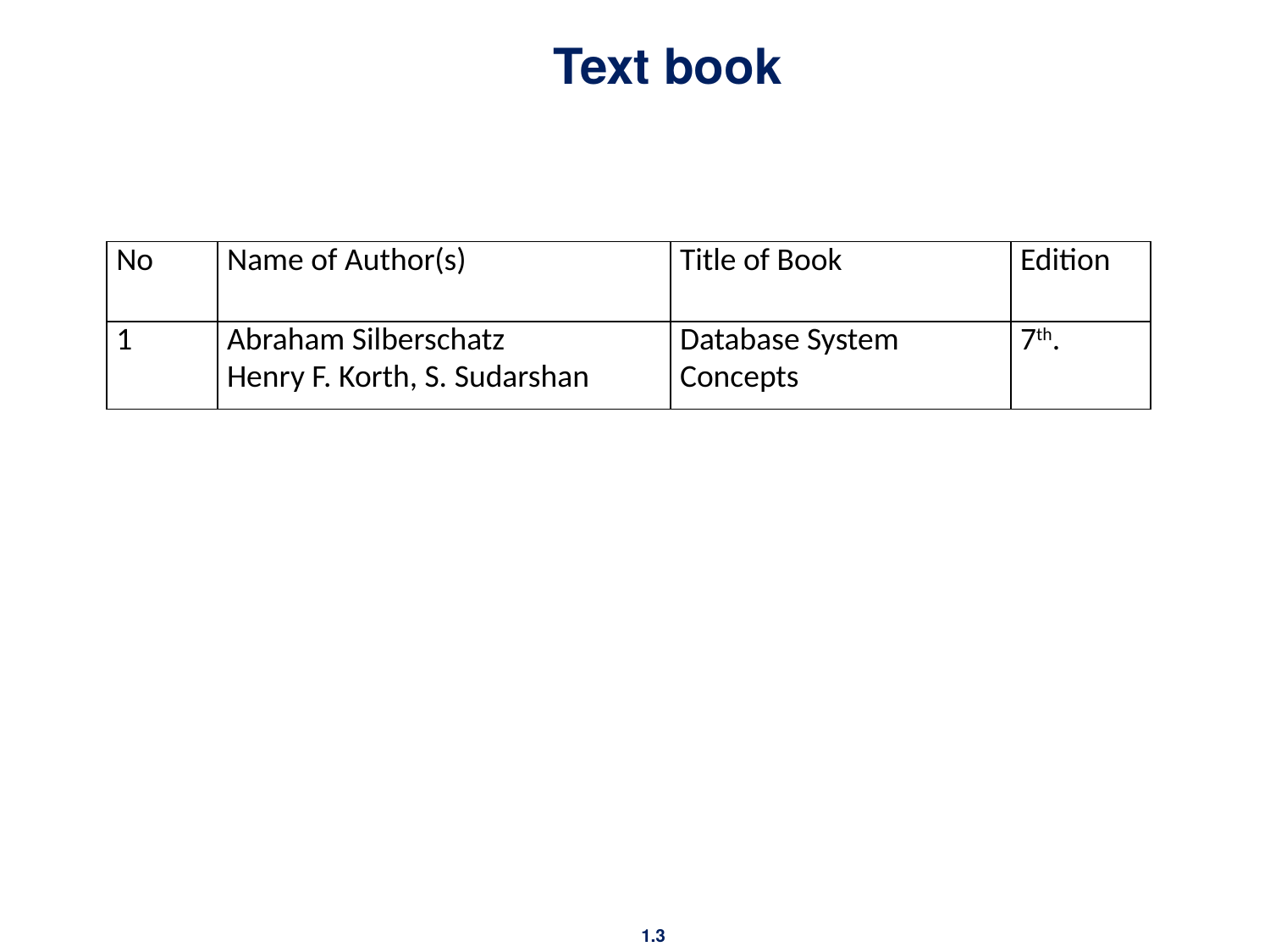

# Text book
| No | Name of Author(s) | Title of Book | Edition |
| --- | --- | --- | --- |
| 1 | Abraham Silberschatz ‎ Henry F. Korth,‎ S. Sudarshan | Database System Concepts | 7th. |